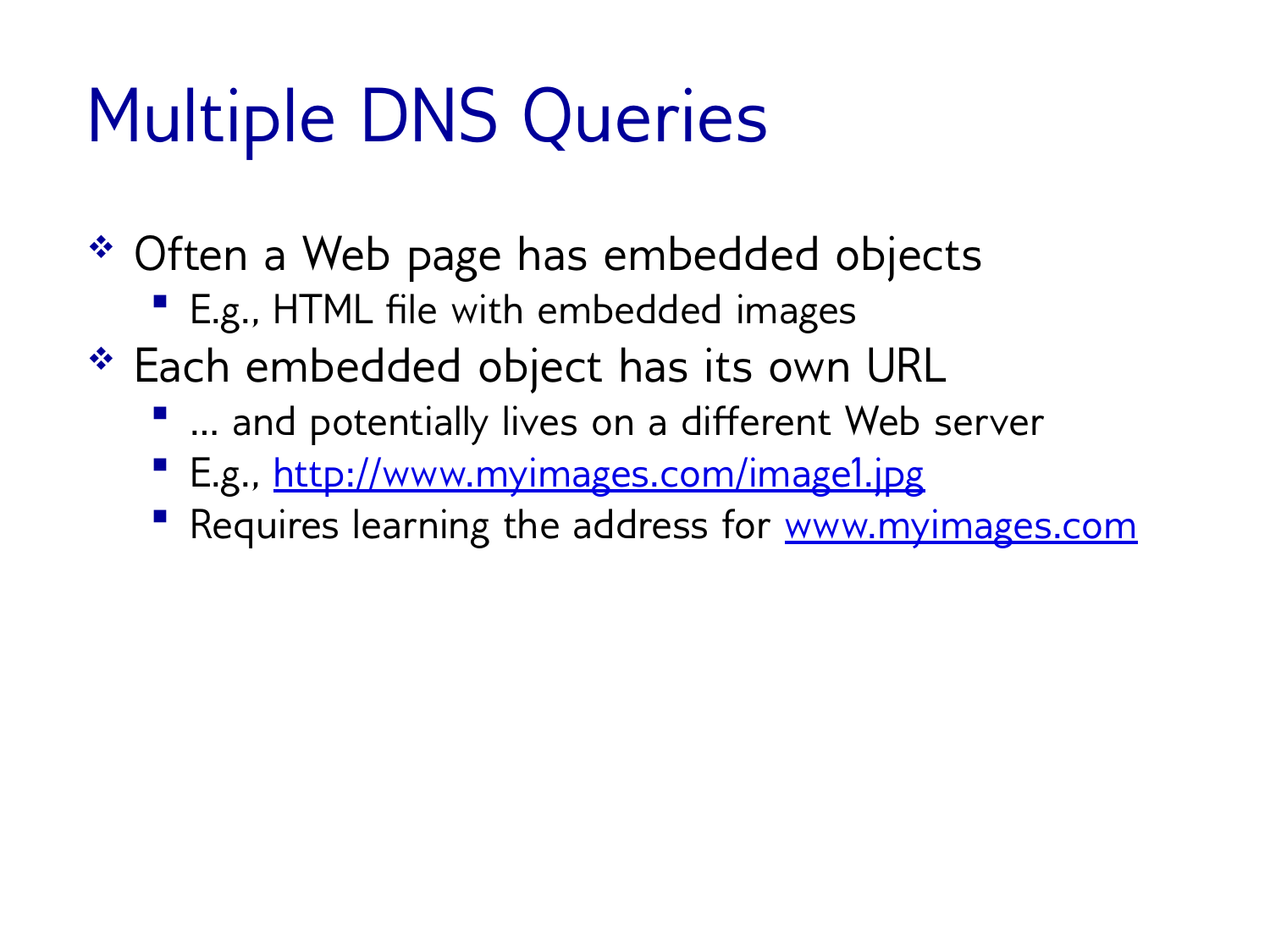

# Multiple DNS Queries
Often a Web page has embedded objects
E.g., HTML file with embedded images
Each embedded object has its own URL
… and potentially lives on a different Web server
E.g., http://www.myimages.com/image1.jpg
Requires learning the address for www.myimages.com